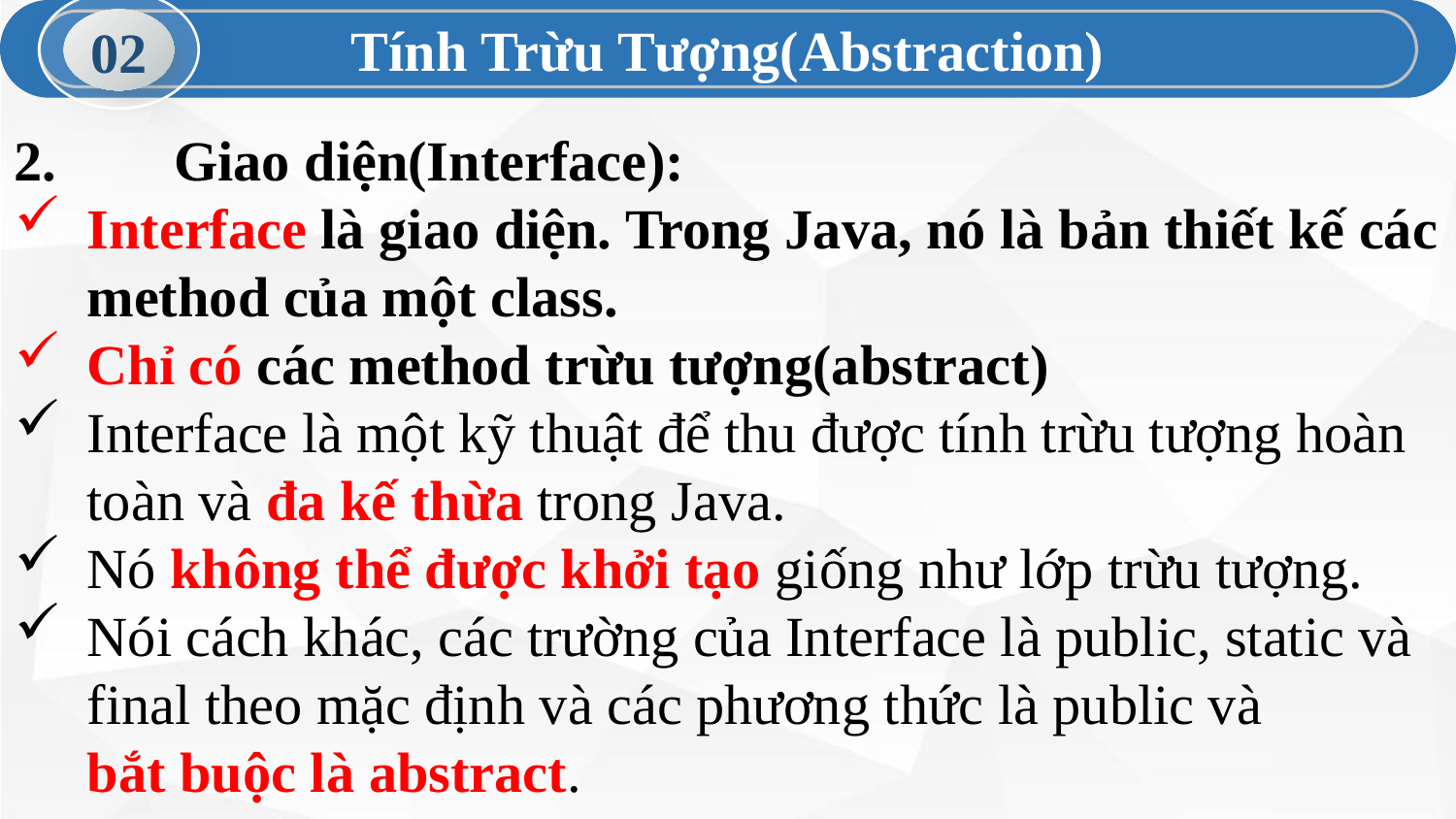

Tính Trừu Tượng(Abstraction)

02
2.	 Giao diện(Interface):
Interface là giao diện. Trong Java, nó là bản thiết kế các method của một class.
Chỉ có các method trừu tượng(abstract)
Interface là một kỹ thuật để thu được tính trừu tượng hoàn toàn và đa kế thừa trong Java.
Nó không thể được khởi tạo giống như lớp trừu tượng.
Nói cách khác, các trường của Interface là public, static và final theo mặc định và các phương thức là public và
bắt buộc là abstract.